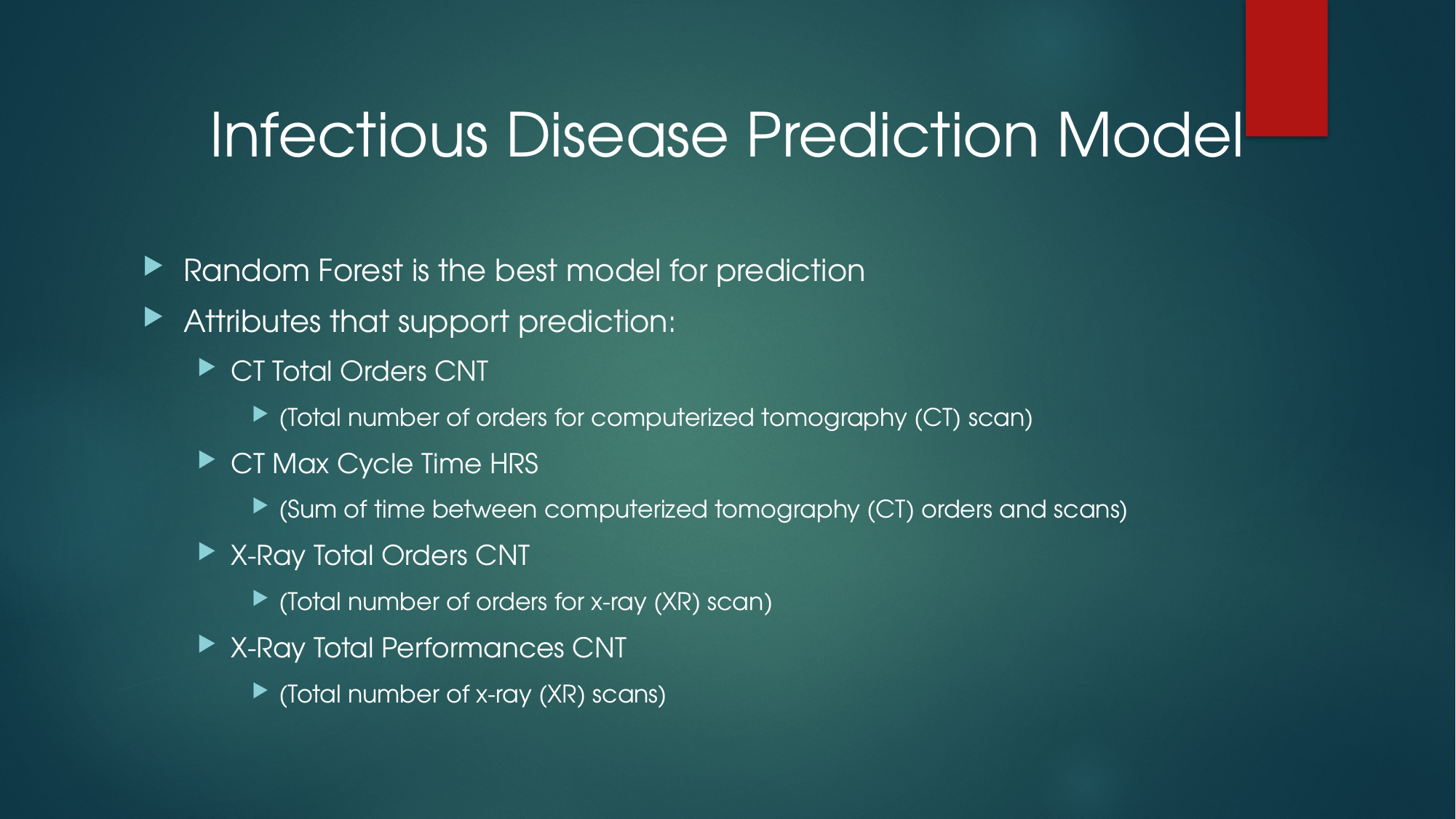

# Infectious Disease Prediction Model
Random Forest is the best model for prediction
Attributes that support prediction:
CT Total Orders CNT
(Total number of orders for computerized tomography (CT) scan)
CT Max Cycle Time HRS
(Sum of time between computerized tomography (CT) orders and scans)
X-Ray Total Orders CNT
(Total number of orders for x-ray (XR) scan)
X-Ray Total Performances CNT
(Total number of x-ray (XR) scans)